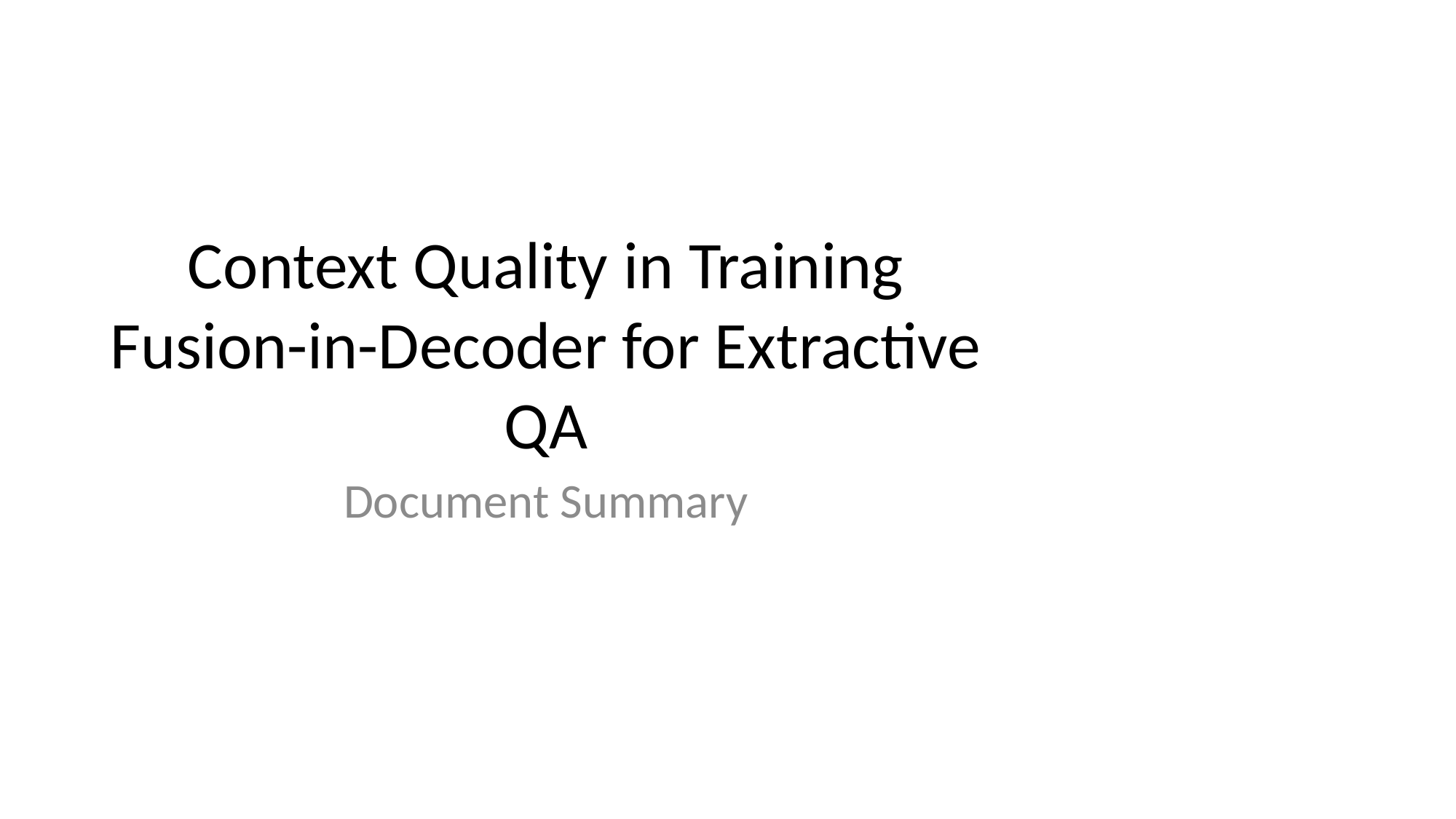

# Context Quality in Training Fusion-in-Decoder for Extractive QA
Document Summary